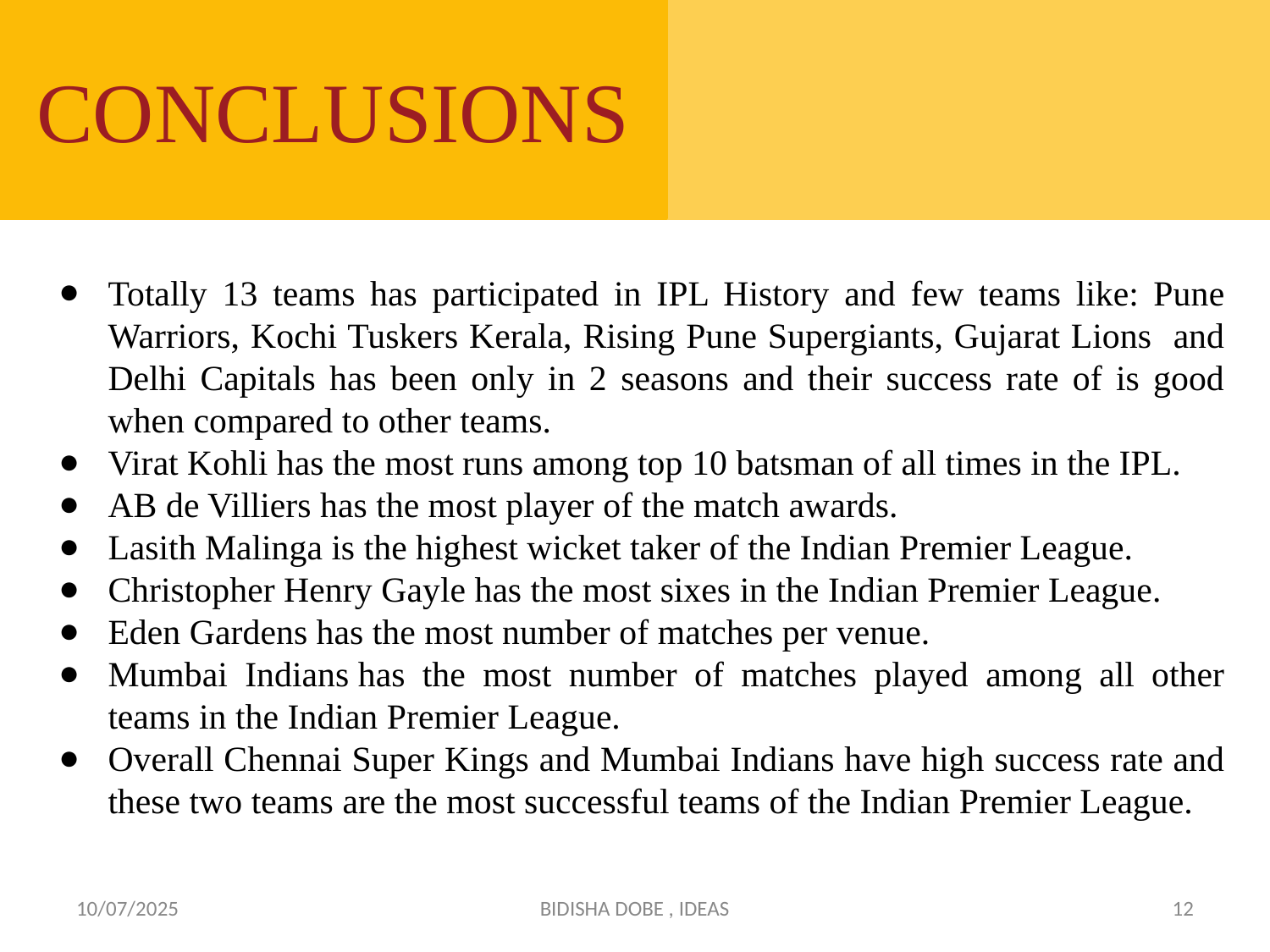

CONCLUSIONS

Totally 13 teams has participated in IPL History and few teams like: Pune Warriors, Kochi Tuskers Kerala, Rising Pune Supergiants, Gujarat Lions  and Delhi Capitals has been only in 2 seasons and their success rate of is good when compared to other teams.
Virat Kohli has the most runs among top 10 batsman of all times in the IPL.
AB de Villiers has the most player of the match awards.
Lasith Malinga is the highest wicket taker of the Indian Premier League.
Christopher Henry Gayle has the most sixes in the Indian Premier League.
Eden Gardens has the most number of matches per venue.
Mumbai Indians has the most number of matches played among all other teams in the Indian Premier League.
Overall Chennai Super Kings and Mumbai Indians have high success rate and these two teams are the most successful teams of the Indian Premier League.

10/07/2025
BIDISHA DOBE , IDEAS
12